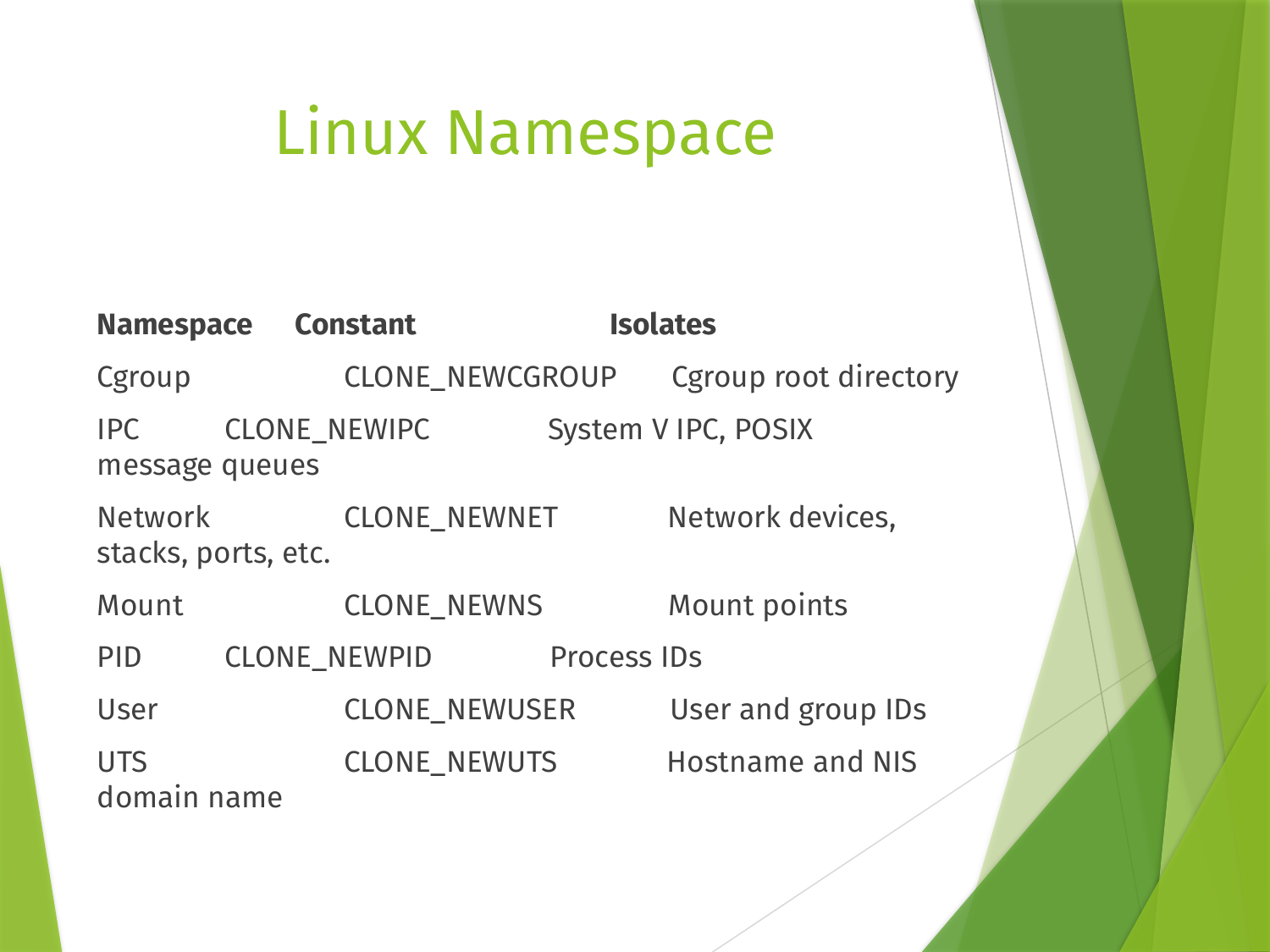

# Linux Namespace
Namespace      Constant          	     Isolates
Cgroup      	 CLONE_NEWCGROUP       Cgroup root directory
IPC         	 CLONE_NEWIPC               System V IPC, POSIX 									      message queues
Network     	 CLONE_NEWNET              Network devices,   									      stacks, ports, etc.
Mount       	 CLONE_NEWNS                Mount points
PID         	 CLONE_NEWPID               Process IDs
User        	 CLONE_NEWUSER            User and group IDs
UTS         	 CLONE_NEWUTS              Hostname and NIS 									      domain name